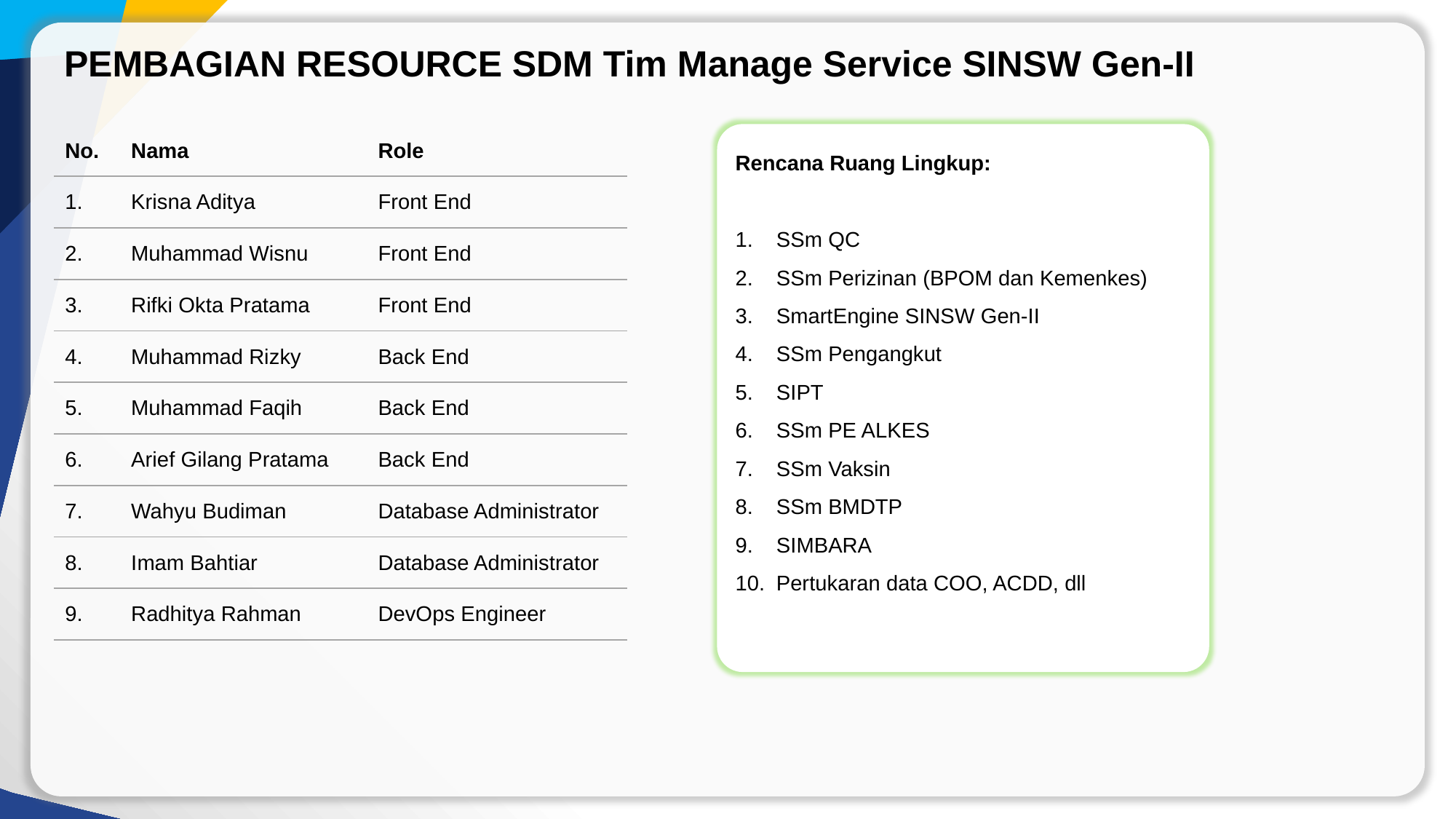

Z

PEMBAGIAN RESOURCE SDM Tim Manage Service SINSW Gen-II
Rencana Ruang Lingkup:

SSm QC
SSm Perizinan (BPOM dan Kemenkes)
SmartEngine SINSW Gen-II
SSm Pengangkut
SIPT
SSm PE ALKES
SSm Vaksin
SSm BMDTP
SIMBARA
Pertukaran data COO, ACDD, dll
| No. | Nama | Role |  |
| --- | --- | --- | --- |
| 1. | Krisna Aditya | Front End |  |
| 2. | Muhammad Wisnu | Front End |  |
| 3. | Rifki Okta Pratama | Front End |  |
| 4. | Muhammad Rizky | Back End |  |
| 5. | Muhammad Faqih | Back End |  |
| 6. | Arief Gilang Pratama | Back End |  |
| 7. | Wahyu Budiman | Database Administrator |  |
| 8. | Imam Bahtiar | Database Administrator |  |
| 9. | Radhitya Rahman | DevOps Engineer |  |